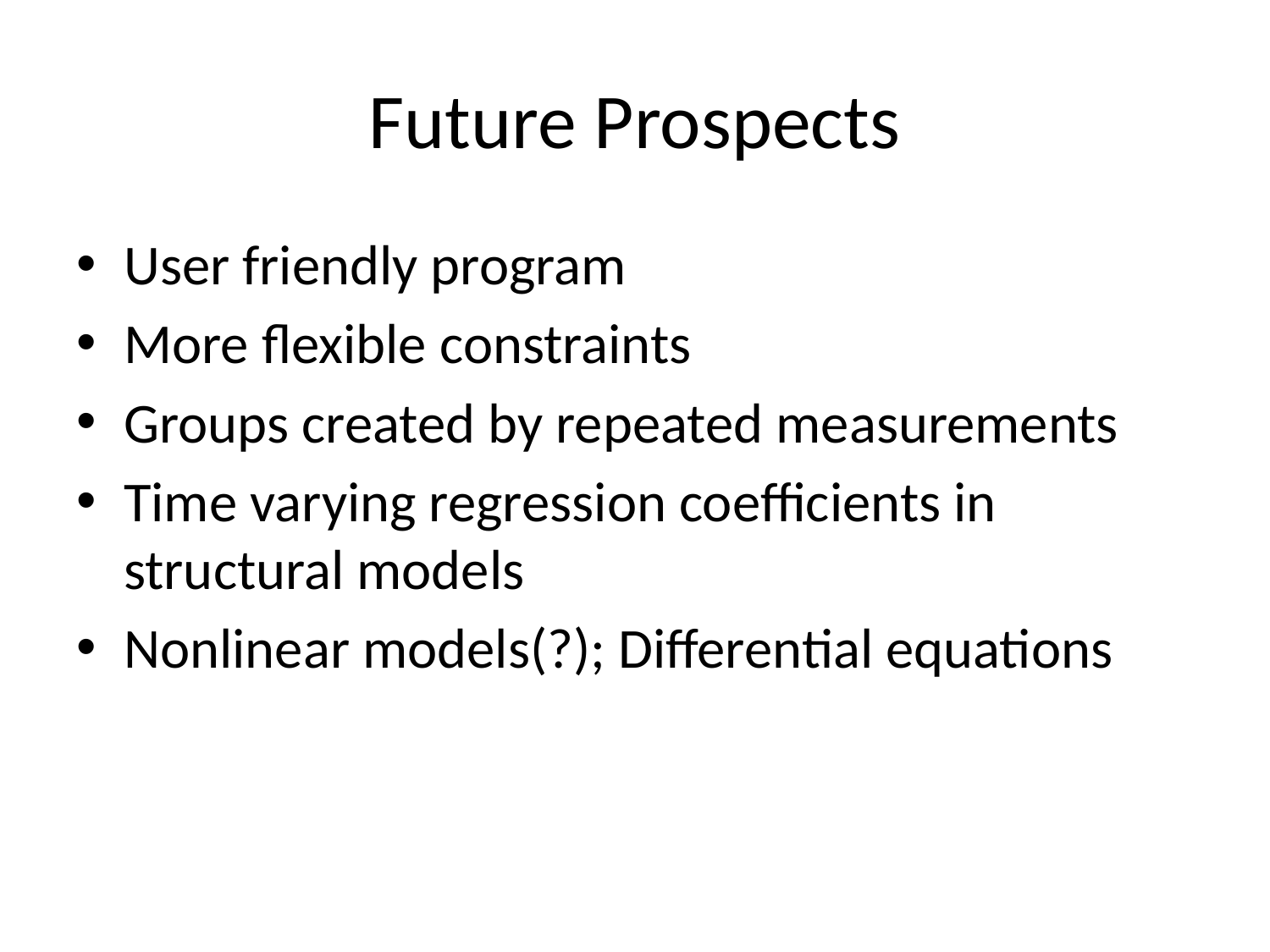

# Future Prospects
User friendly program
More flexible constraints
Groups created by repeated measurements
Time varying regression coefficients in structural models
Nonlinear models(?); Differential equations